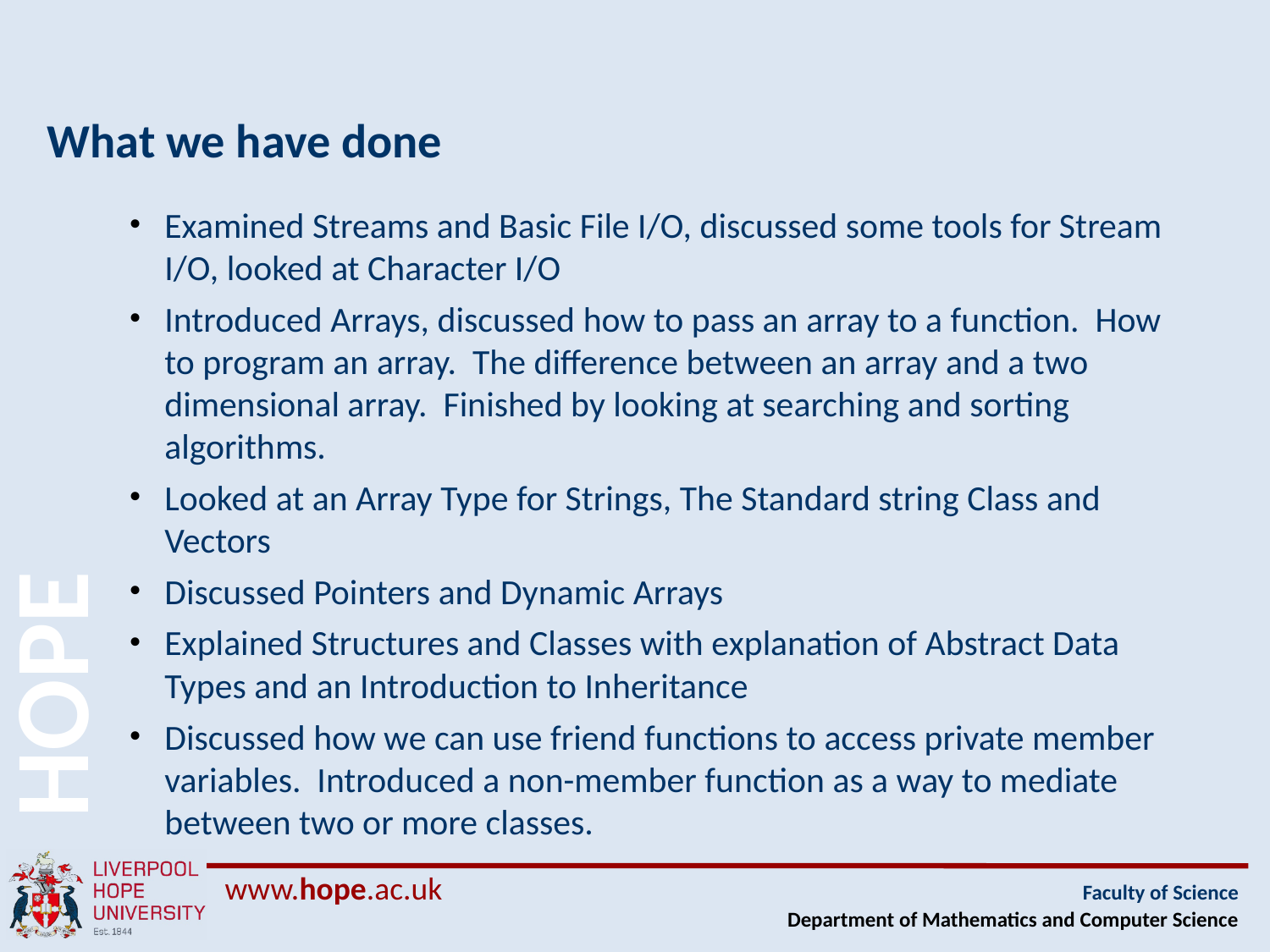

# What we have done
Examined Streams and Basic File I/O, discussed some tools for Stream I/O, looked at Character I/O
Introduced Arrays, discussed how to pass an array to a function.  How to program an array.  The difference between an array and a two dimensional array.  Finished by looking at searching and sorting algorithms.
Looked at an Array Type for Strings, The Standard string Class and Vectors
Discussed Pointers and Dynamic Arrays
Explained Structures and Classes with explanation of Abstract Data Types and an Introduction to Inheritance
Discussed how we can use friend functions to access private member variables.  Introduced a non-member function as a way to mediate between two or more classes.